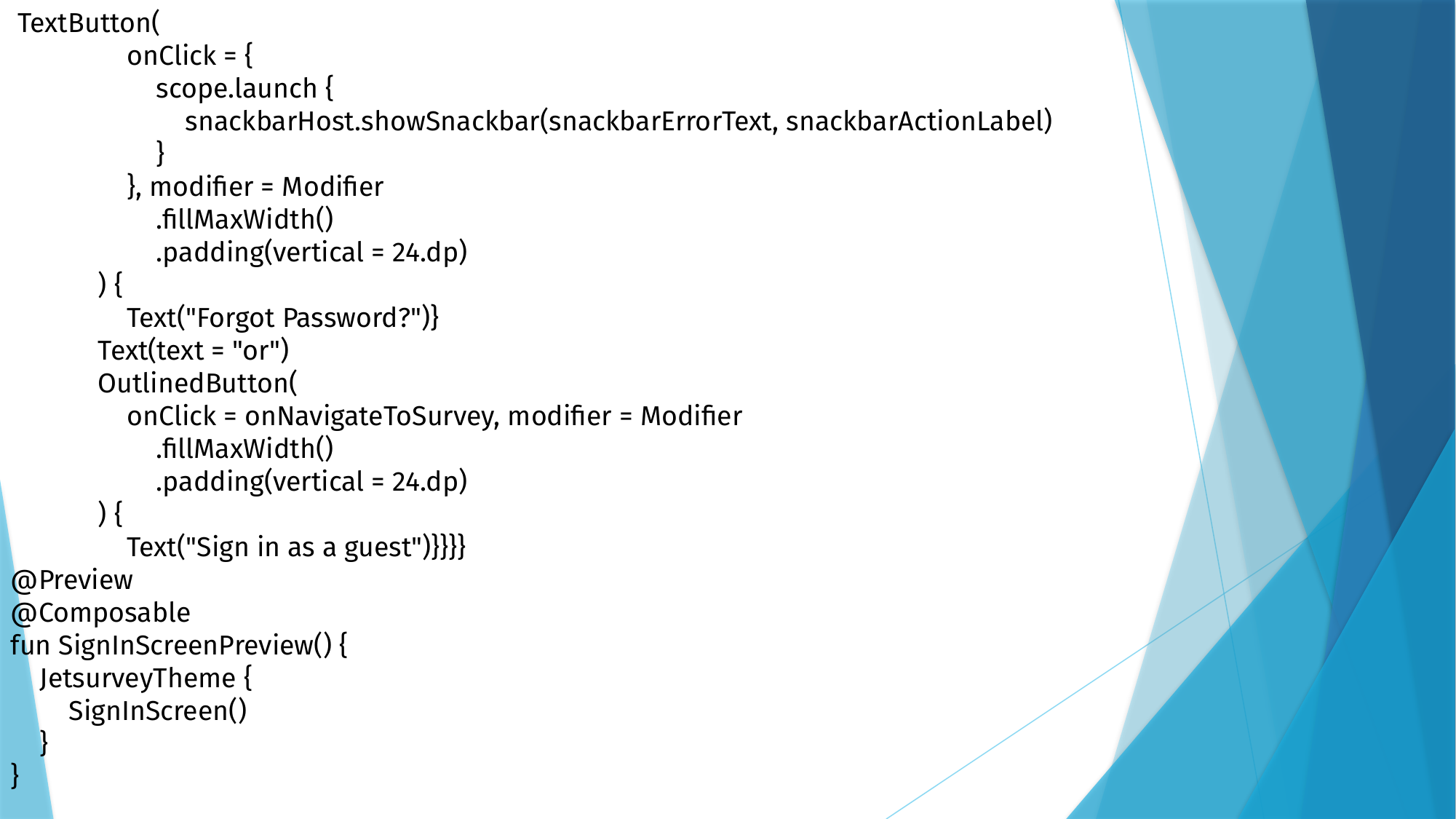

TextButton(
                onClick = {
                    scope.launch {
                        snackbarHost.showSnackbar(snackbarErrorText, snackbarActionLabel)
                    }
                }, modifier = Modifier
                    .fillMaxWidth()
                    .padding(vertical = 24.dp)
            ) {
                Text("Forgot Password?")}
            Text(text = "or")
            OutlinedButton(
                onClick = onNavigateToSurvey, modifier = Modifier
                    .fillMaxWidth()
                    .padding(vertical = 24.dp)
            ) {
                Text("Sign in as a guest")}}}}
@Preview
@Composable
fun SignInScreenPreview() {
    JetsurveyTheme {
        SignInScreen()
    }
}